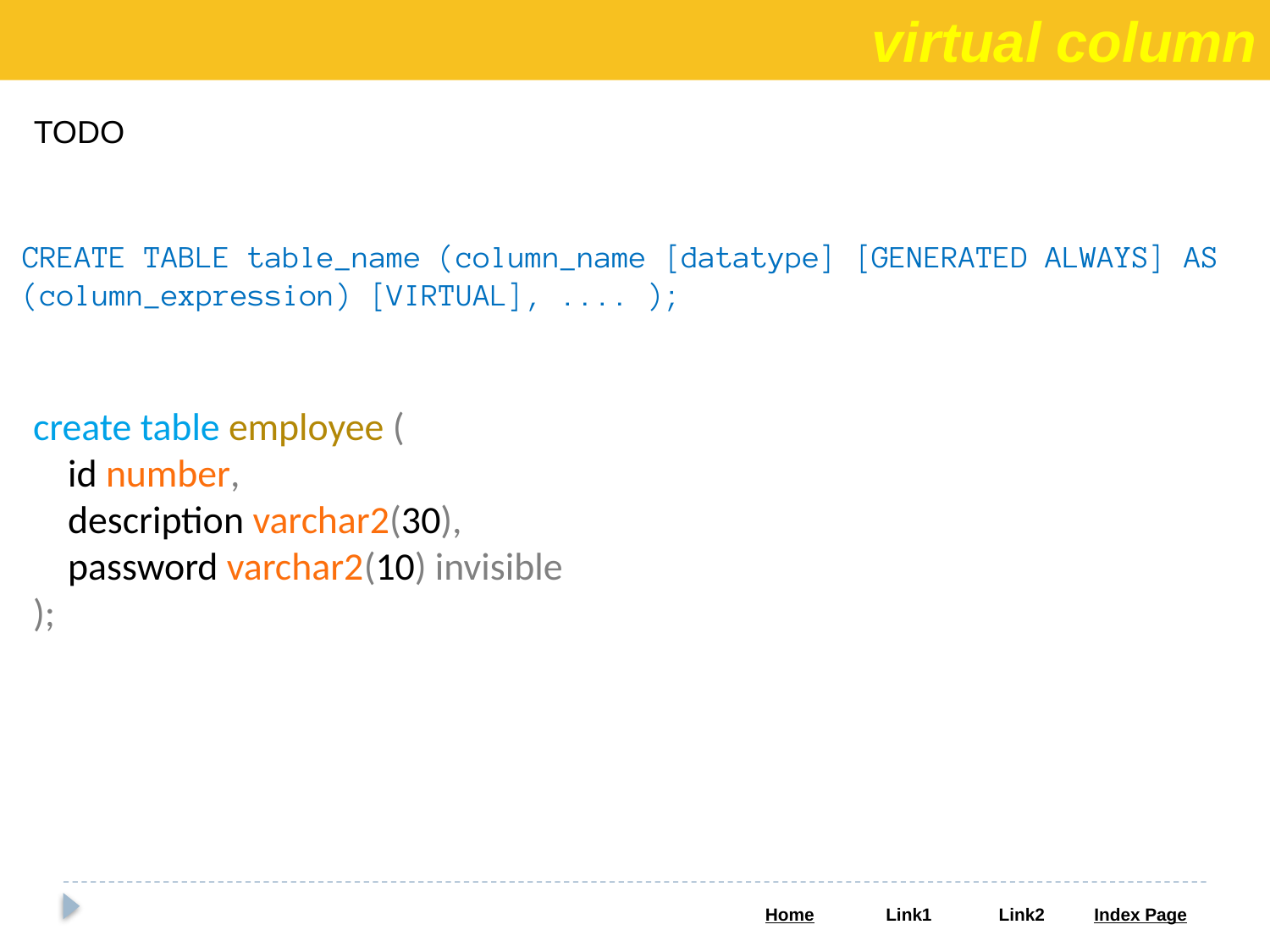

virtual column
TODO
CREATE TABLE table_name (column_name [datatype] [GENERATED ALWAYS] AS (column_expression) [VIRTUAL], .... );
create table employee (
    id number,
    description varchar2(30),
    password varchar2(10) invisible
);